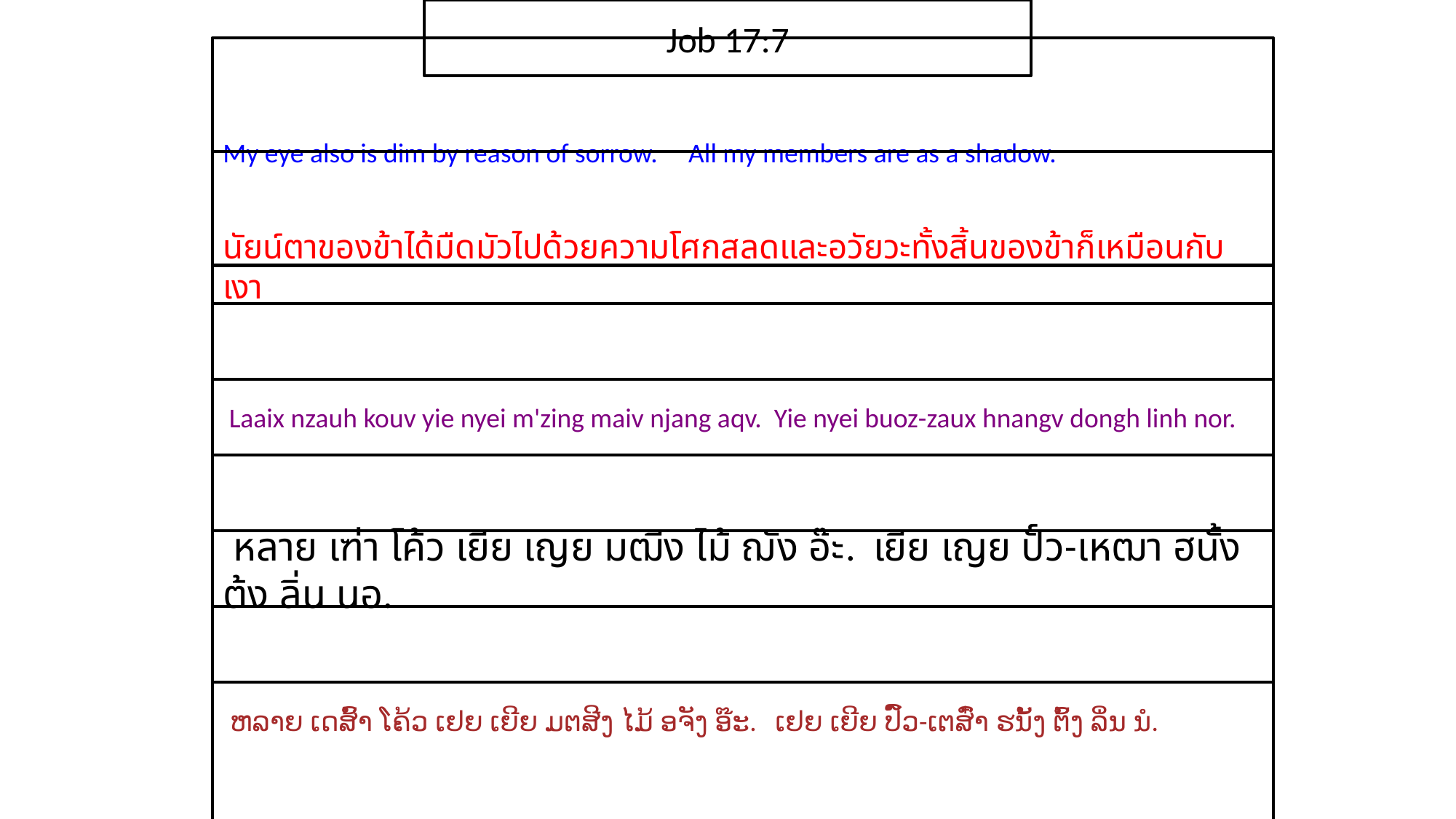

Job 17:7
My eye also is dim by reason of sorrow.     All my members are as a shadow.
นัยน์ตา​ของ​ข้า​ได้​มืด​มัว​ไป​ด้วย​ความ​โศก​สลดและ​อวัยวะ​ทั้งสิ้น​ของ​ข้า​ก็​เหมือนกับ​เงา
 Laaix nzauh kouv yie nyei m'zing maiv njang aqv.  Yie nyei buoz-zaux hnangv dongh linh nor.
 หลาย เฑ่า โค้ว เยีย เญย มฒีง ไม้ ฌัง อ๊ะ.  เยีย เญย ปั์ว-เหฒา ฮนั้ง ต้ง ลิ่น นอ.
 ຫລາຍ ເດສົ້າ ໂຄ້ວ ເຢຍ ເຍີຍ ມຕສີງ ໄມ້ ອຈັງ ອ໊ະ.   ເຢຍ ເຍີຍ ປົ໌ວ-ເຕສົ໋າ ຮນັ້ງ ຕົ້ງ ລິ່ນ ນໍ.